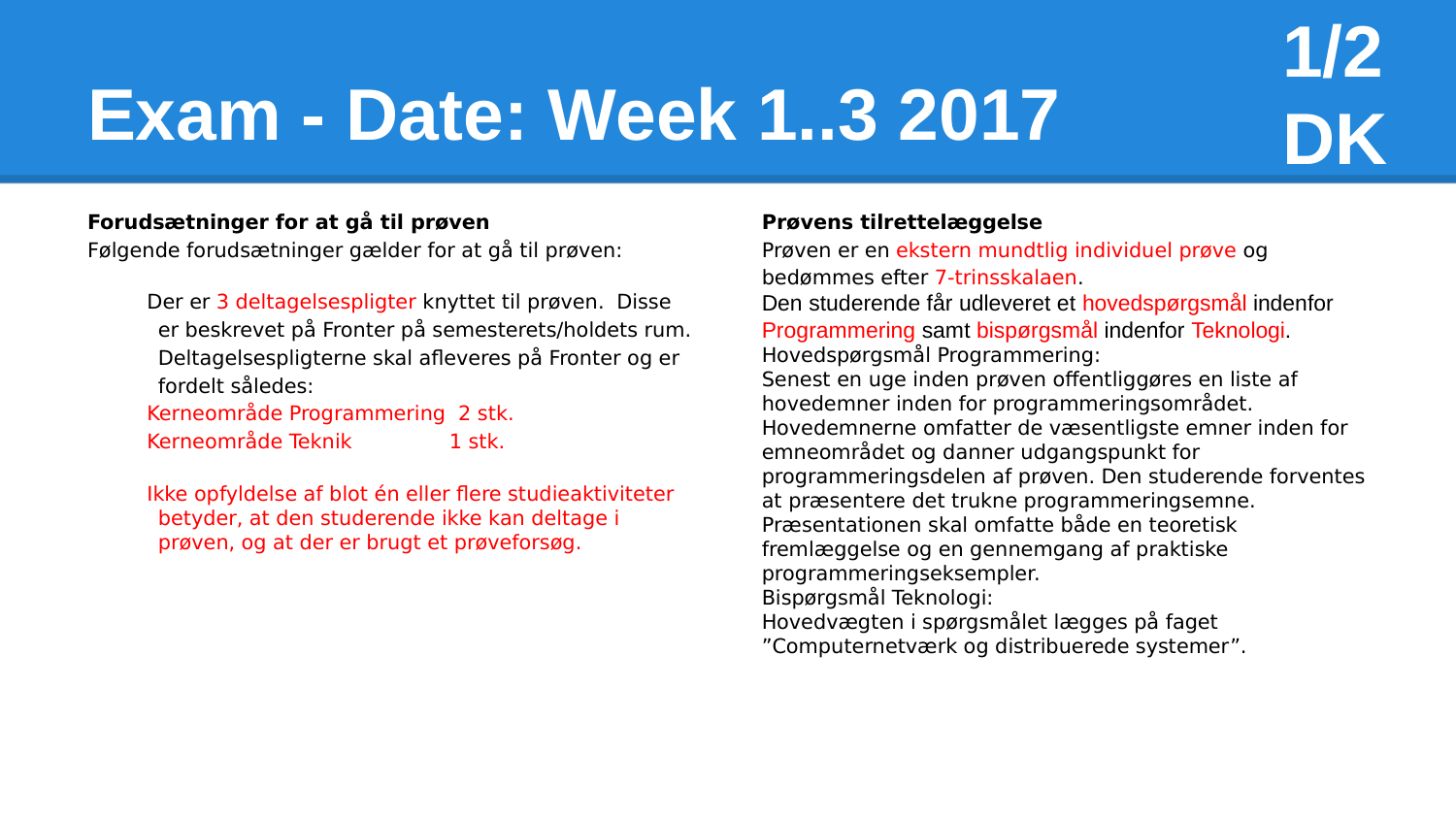

1/2
DK
# Exam - Date: Week 1..3 2017
Forudsætninger for at gå til prøven
Følgende forudsætninger gælder for at gå til prøven:

Der er 3 deltagelsespligter knyttet til prøven.  Disse er beskrevet på Fronter på semesterets/holdets rum. Deltagelsespligterne skal afleveres på Fronter og er fordelt således:
Kerneområde Programmering  2 stk.
Kerneområde Teknik           	1 stk.

Ikke opfyldelse af blot én eller flere studieaktiviteter betyder, at den studerende ikke kan deltage i prøven, og at der er brugt et prøveforsøg.

Prøvens tilrettelæggelse
Prøven er en ekstern mundtlig individuel prøve og bedømmes efter 7-trinsskalaen.
Den studerende får udleveret et hovedspørgsmål indenfor Programmering samt bispørgsmål indenfor Teknologi.
Hovedspørgsmål Programmering:
Senest en uge inden prøven offentliggøres en liste af hovedemner inden for programmeringsområdet. Hovedemnerne omfatter de væsentligste emner inden for emneområdet og danner udgangspunkt for programmeringsdelen af prøven. Den studerende forventes at præsentere det trukne programmeringsemne. Præsentationen skal omfatte både en teoretisk fremlæggelse og en gennemgang af praktiske programmeringseksempler.
Bispørgsmål Teknologi:
Hovedvægten i spørgsmålet lægges på faget ”Computernetværk og distribuerede systemer”.